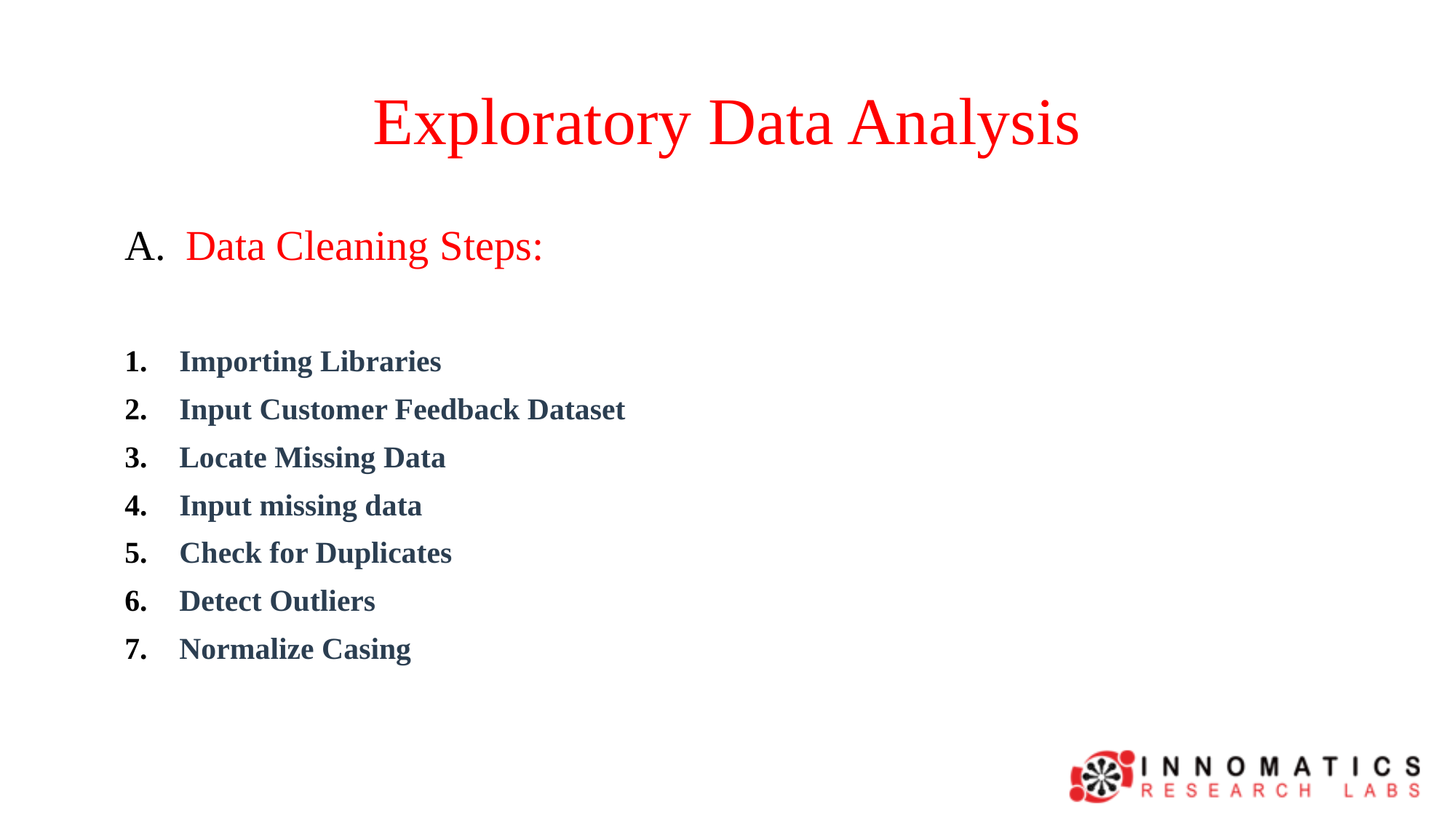

# Exploratory Data Analysis
Data Cleaning Steps:

Importing Libraries
Input Customer Feedback Dataset
Locate Missing Data
Input missing data
Check for Duplicates
Detect Outliers
Normalize Casing